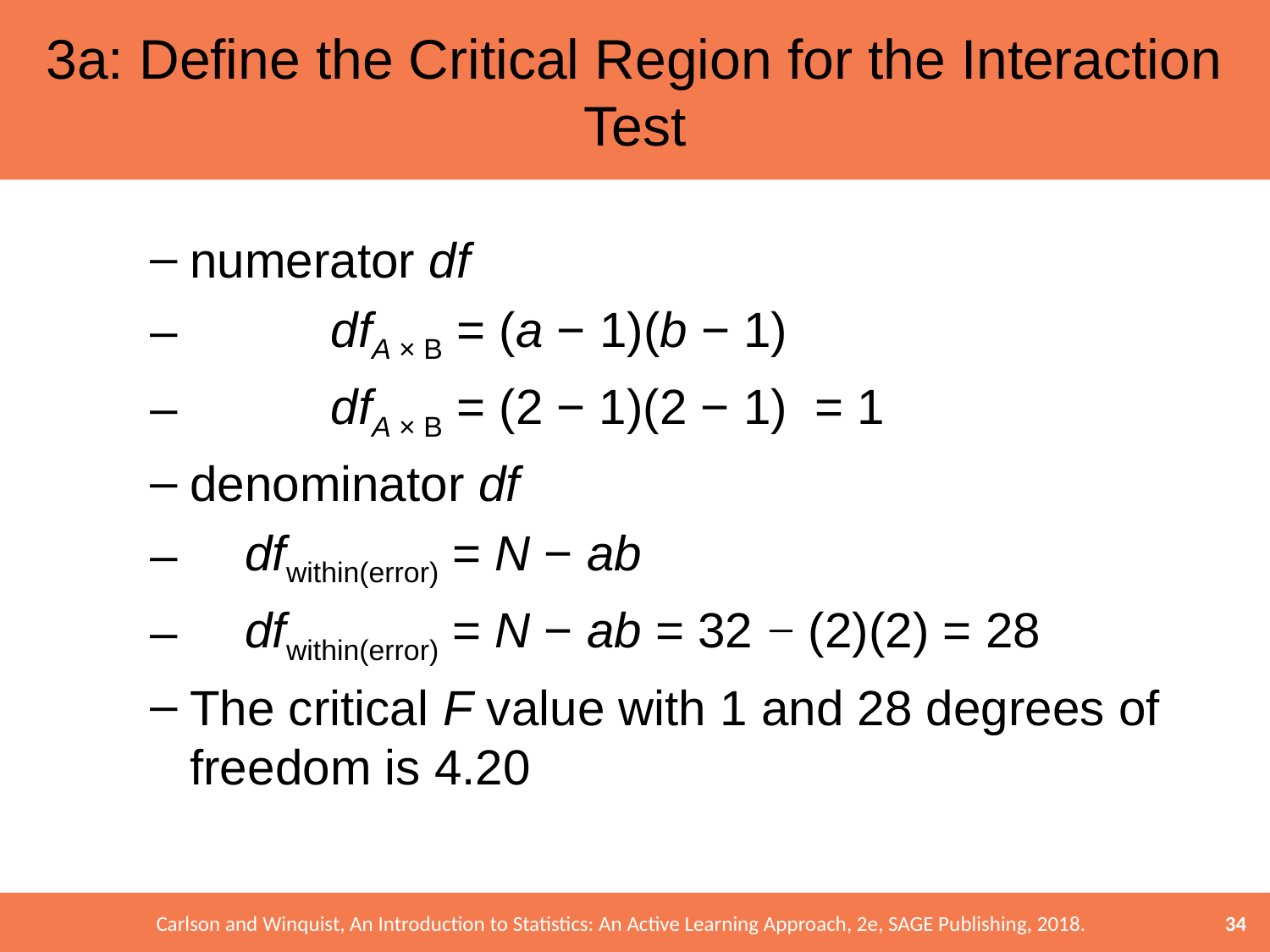

# 3a: Define the Critical Region for the Interaction Test
numerator df
	 dfA × B = (a − 1)(b − 1)
	 dfA × B = (2 − 1)(2 − 1)  = 1
denominator df
    dfwithin(error) = N − ab
    dfwithin(error) = N − ab = 32 − (2)(2) = 28
The critical F value with 1 and 28 degrees of freedom is 4.20

34
Carlson and Winquist, An Introduction to Statistics: An Active Learning Approach, 2e, SAGE Publishing, 2018.